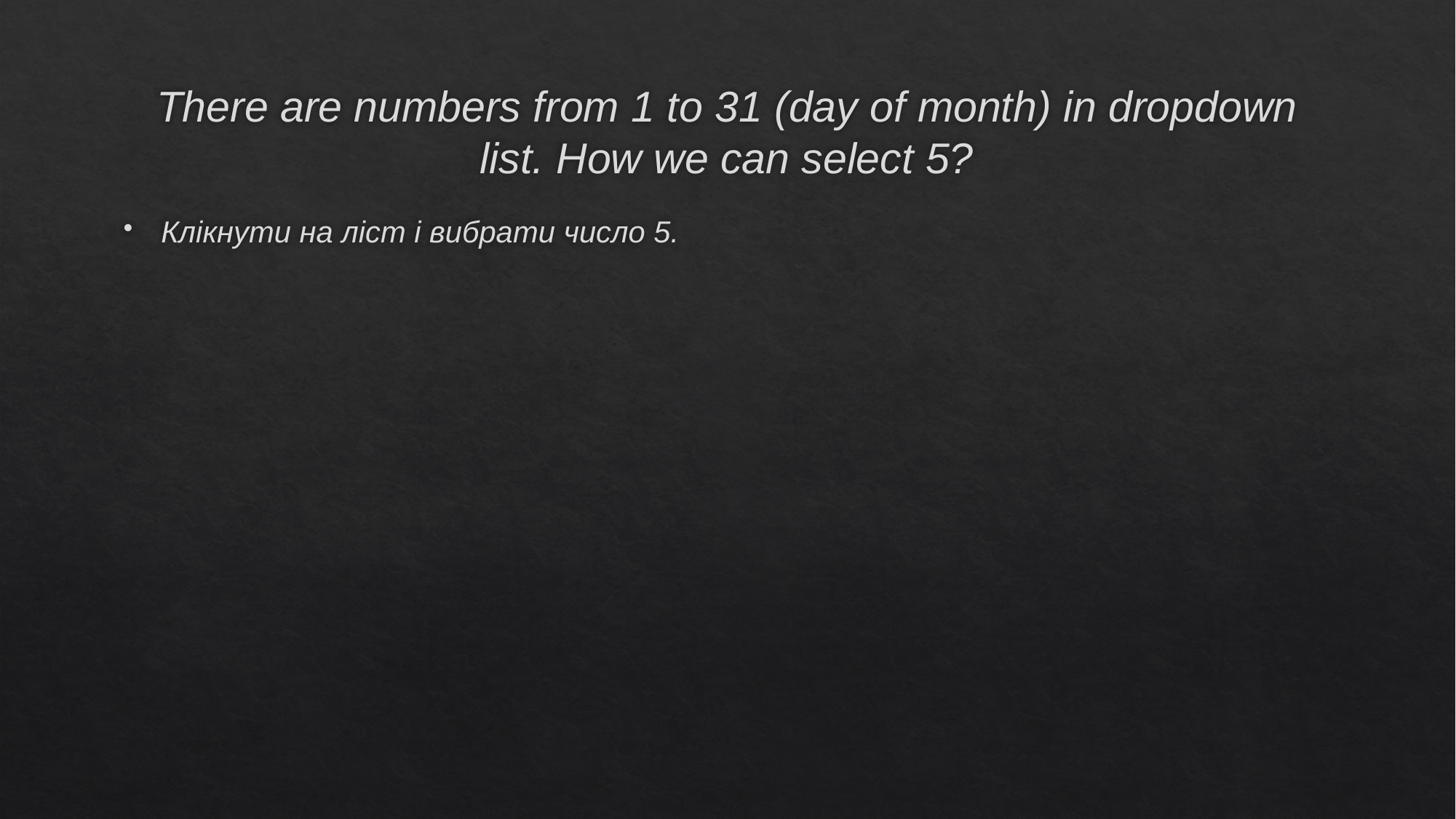

# There are numbers from 1 to 31 (day of month) in dropdown list. How we can select 5?
Клікнути на ліст і вибрати число 5.